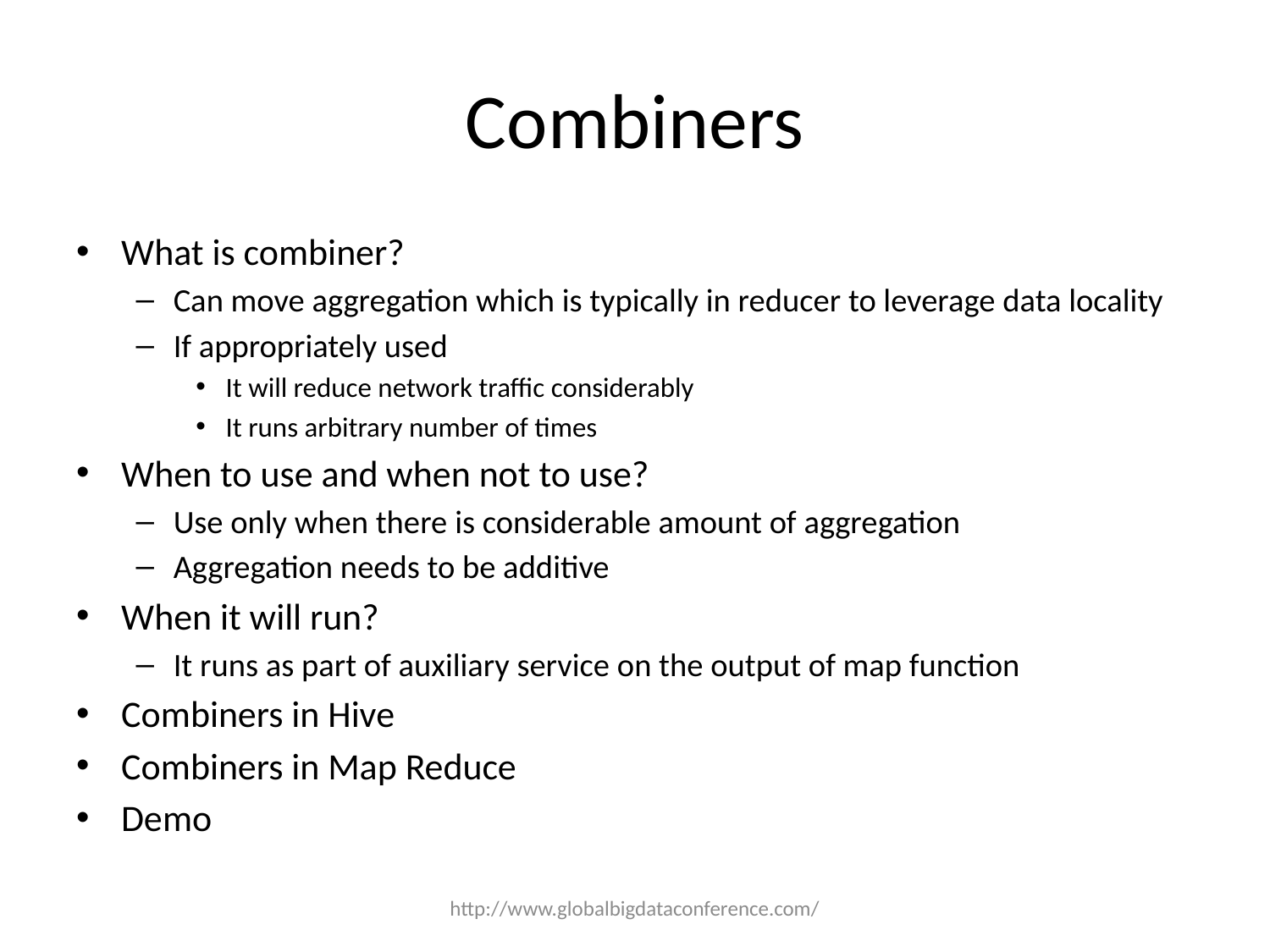

# Combiners
What is combiner?
Can move aggregation which is typically in reducer to leverage data locality
If appropriately used
It will reduce network traffic considerably
It runs arbitrary number of times
When to use and when not to use?
Use only when there is considerable amount of aggregation
Aggregation needs to be additive
When it will run?
It runs as part of auxiliary service on the output of map function
Combiners in Hive
Combiners in Map Reduce
Demo
http://www.globalbigdataconference.com/